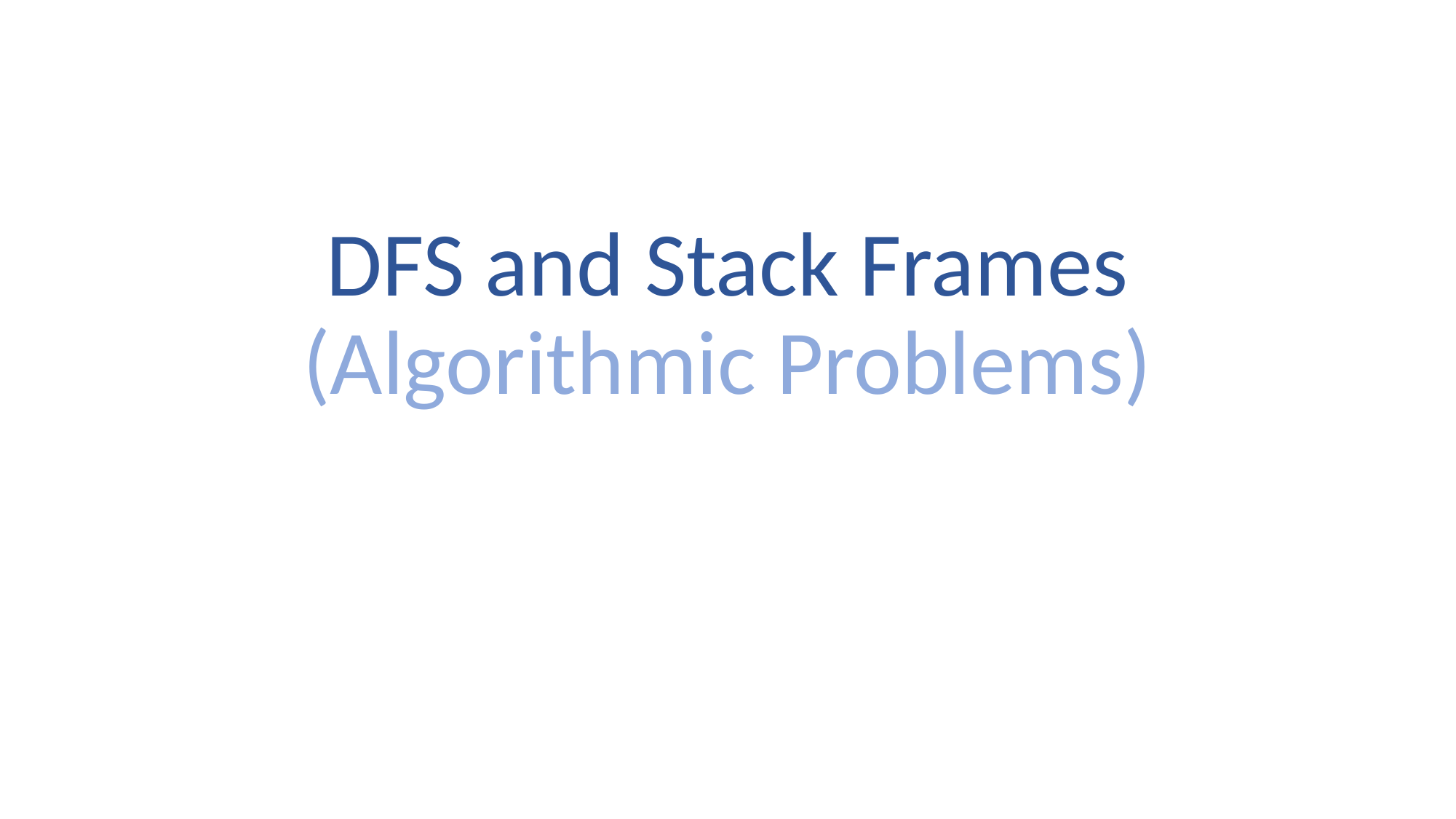

# DFS and Stack Frames (Algorithmic Problems)